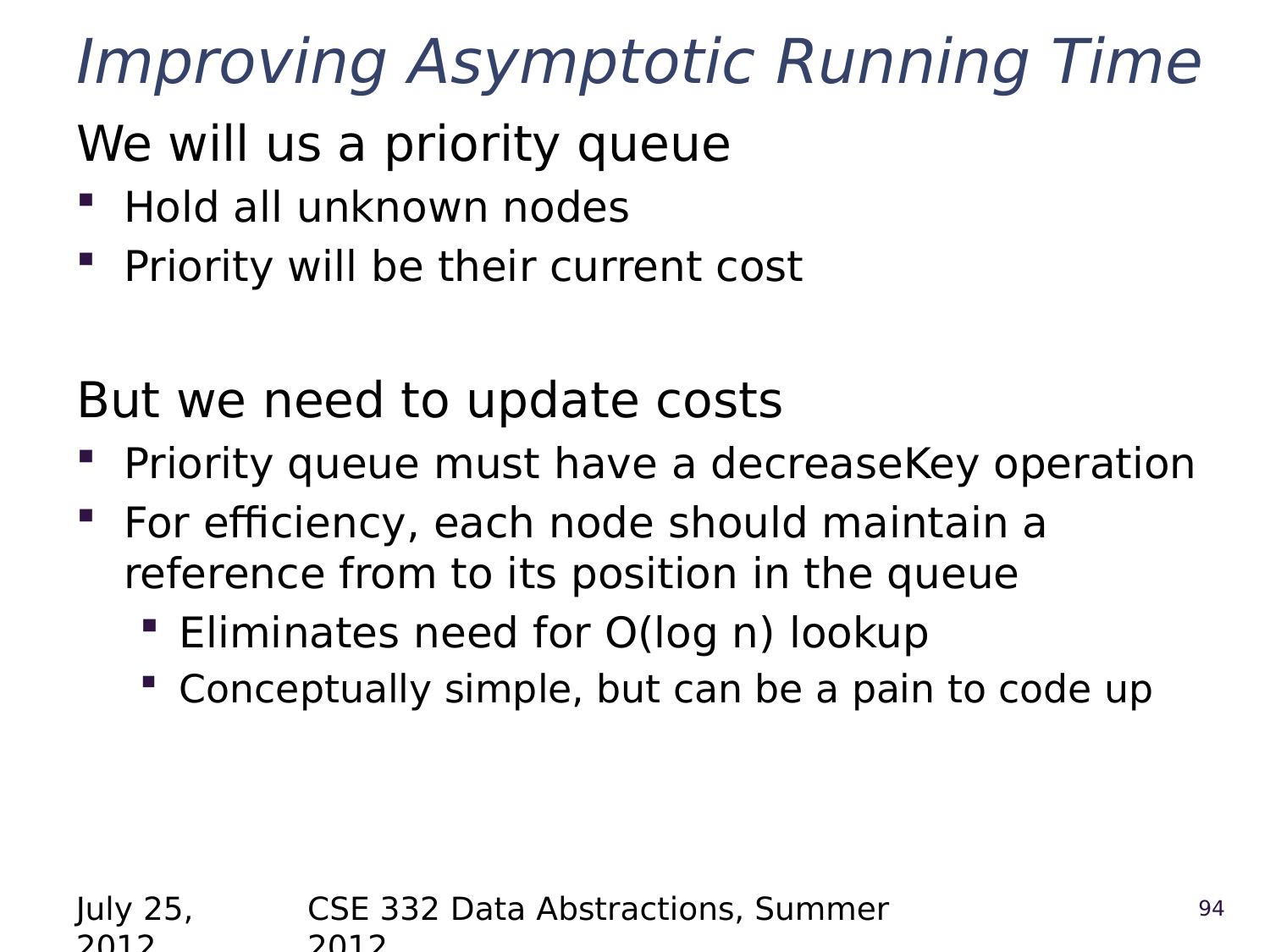

# Improving Asymptotic Running Time
We will us a priority queue
Hold all unknown nodes
Priority will be their current cost

But we need to update costs
Priority queue must have a decreaseKey operation
For efficiency, each node should maintain a reference from to its position in the queue
Eliminates need for O(log n) lookup
Conceptually simple, but can be a pain to code up

July 25, 2012
CSE 332 Data Abstractions, Summer 2012
94